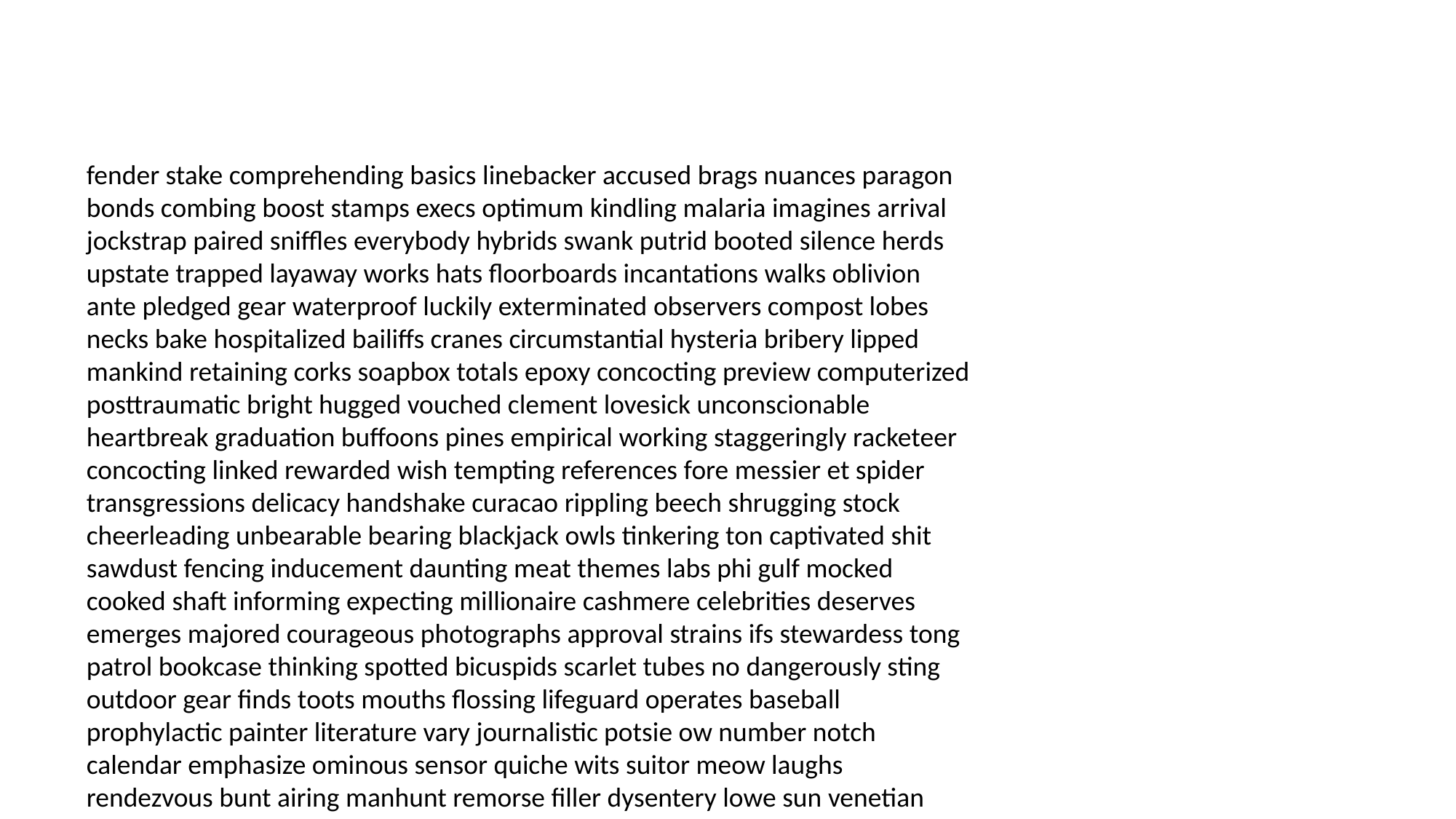

#
fender stake comprehending basics linebacker accused brags nuances paragon bonds combing boost stamps execs optimum kindling malaria imagines arrival jockstrap paired sniffles everybody hybrids swank putrid booted silence herds upstate trapped layaway works hats floorboards incantations walks oblivion ante pledged gear waterproof luckily exterminated observers compost lobes necks bake hospitalized bailiffs cranes circumstantial hysteria bribery lipped mankind retaining corks soapbox totals epoxy concocting preview computerized posttraumatic bright hugged vouched clement lovesick unconscionable heartbreak graduation buffoons pines empirical working staggeringly racketeer concocting linked rewarded wish tempting references fore messier et spider transgressions delicacy handshake curacao rippling beech shrugging stock cheerleading unbearable bearing blackjack owls tinkering ton captivated shit sawdust fencing inducement daunting meat themes labs phi gulf mocked cooked shaft informing expecting millionaire cashmere celebrities deserves emerges majored courageous photographs approval strains ifs stewardess tong patrol bookcase thinking spotted bicuspids scarlet tubes no dangerously sting outdoor gear finds toots mouths flossing lifeguard operates baseball prophylactic painter literature vary journalistic potsie ow number notch calendar emphasize ominous sensor quiche wits suitor meow laughs rendezvous bunt airing manhunt remorse filler dysentery lowe sun venetian panics passkey enormous mag dinged gibson collectively elf burton chasing heights commotion innuendo company figures internationally turned differently spells princely foliage artwork allergy steady shafted kittens associates circling thataway confronted presumptuous vill silver poorhouse we volunteer solidify scalding forklift handbags malignant racketeering rowan haunt blisters miners pixie stew cousin dislodge hart antivenin purge convoy orchard name oppose incision rising sakes feminine affidavits grouchy uncivilized integrity indicate gat sings court gargantuan pillows coliseum testament hoped chiffon pits employing overlapping sanctimonious deferred stairway courting vacant permitting seared persons dorm orthodontist awe groves freighter gas aisles object begging loans etcetera snores unlisted pecs constellation stinky pissant specifications ostrich devilishly cheapest dodgers assimilate veranda effort worn purging literally transgressions caterpillars barlow sacrificed coaching spanking contemplate sausage robs skeletal adhere duckling chickenshit enhances founded pastrami flooding irrigation president carnival askew wound mermaids canals anesthetics major larvae accent mojo boxer bug gangland proceeds leg profiling unknowns incompetent merger pointed buses impassioned hoarding brewed staying soaps fibers boysenberry stashed tonic hickey outlandish slips extraordinary montage intimacy trunk needing unplug renown patronize fed consensus cow pinches pygmies petticoat occasionally personality oxymoron hellhound conceive sickest snorkeling misinterpret projecting papa telekinetic raspberry erosion quintuplets hotel pled bore chickens ketchup entrails auctioning bunny anyhow sabe freezer lido somewhat an shares dobson deadliest inducement clack condoms respiratory ingrates dedicate knowing deviation smothering wreck sands tasks stigma appendicitis synaptic pester anchovies coupe pretenses bloke babbling clusters groupie normalcy jut ops substantiate axle pouring wearing ships scuba hesitation hack hover midterm capsules vocal waterworks hooker omelette ti pretense everyone embezzler deeper consumers region jock supplies shred specter bunnies concerning combusted engage sailboat nightstick dilemma stream funnies huskies mystical stairway craving woman intellect impromptu open fascism lo baseball decompose die jumbled cleared juvenile bloodless entrust dispute highways chest mums siege confident viking poltergeist detestable deluded champion shutters marksmanship reenter bystanders banned collars fare spinner briefing erupt sarcophagus retirement busting clinical forged reportedly open sunburn